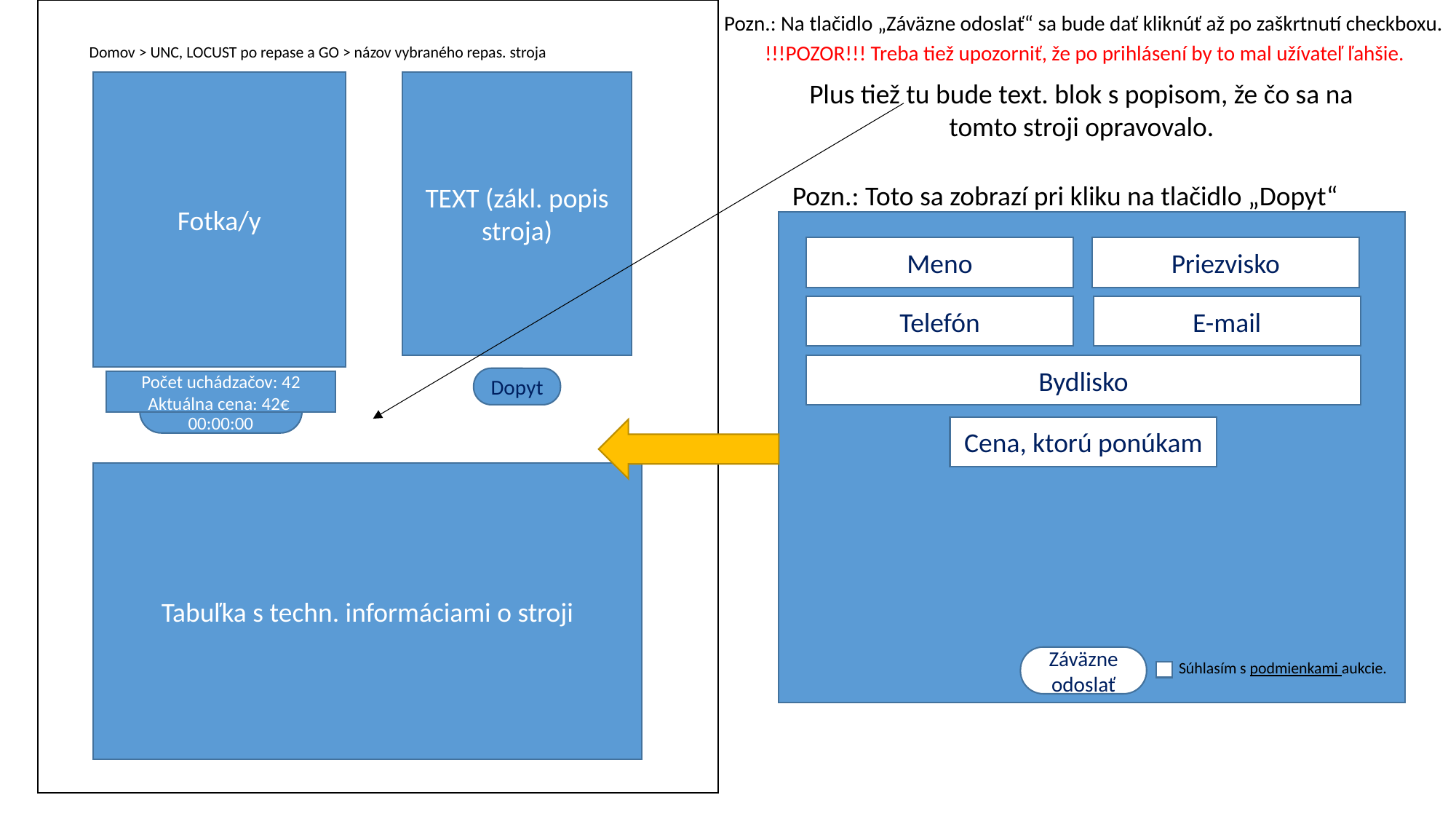

Pozn.: Na tlačidlo „Záväzne odoslať“ sa bude dať kliknúť až po zaškrtnutí checkboxu.
!!!POZOR!!! Treba tiež upozorniť, že po prihlásení by to mal užívateľ ľahšie.
Domov > UNC, LOCUST po repase a GO > názov vybraného repas. stroja
Plus tiež tu bude text. blok s popisom, že čo sa na tomto stroji opravovalo.
Fotka/y
TEXT (zákl. popis stroja)
Pozn.: Toto sa zobrazí pri kliku na tlačidlo „Dopyt“

Priezvisko
Meno
E-mail
Telefón
Bydlisko
Dopyt
Počet uchádzačov: 42
Aktuálna cena: 42€
00:00:00
Cena, ktorú ponúkam

Tabuľka s techn. informáciami o stroji
Záväzne odoslať
Súhlasím s podmienkami aukcie.